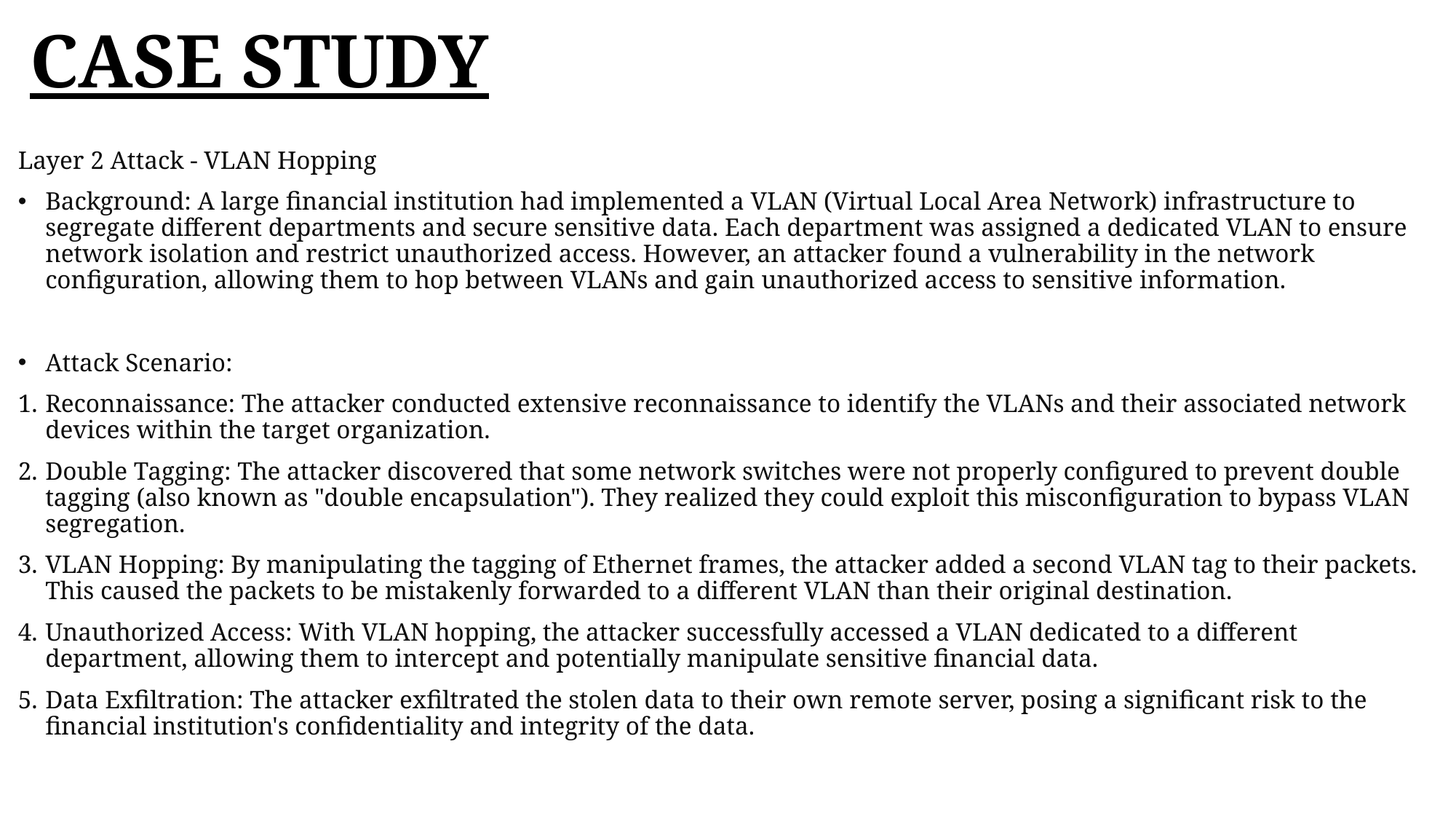

# CASE STUDY
Layer 2 Attack - VLAN Hopping
Background: A large financial institution had implemented a VLAN (Virtual Local Area Network) infrastructure to segregate different departments and secure sensitive data. Each department was assigned a dedicated VLAN to ensure network isolation and restrict unauthorized access. However, an attacker found a vulnerability in the network configuration, allowing them to hop between VLANs and gain unauthorized access to sensitive information.

Attack Scenario:
Reconnaissance: The attacker conducted extensive reconnaissance to identify the VLANs and their associated network devices within the target organization.
Double Tagging: The attacker discovered that some network switches were not properly configured to prevent double tagging (also known as "double encapsulation"). They realized they could exploit this misconfiguration to bypass VLAN segregation.
VLAN Hopping: By manipulating the tagging of Ethernet frames, the attacker added a second VLAN tag to their packets. This caused the packets to be mistakenly forwarded to a different VLAN than their original destination.
Unauthorized Access: With VLAN hopping, the attacker successfully accessed a VLAN dedicated to a different department, allowing them to intercept and potentially manipulate sensitive financial data.
Data Exfiltration: The attacker exfiltrated the stolen data to their own remote server, posing a significant risk to the financial institution's confidentiality and integrity of the data.